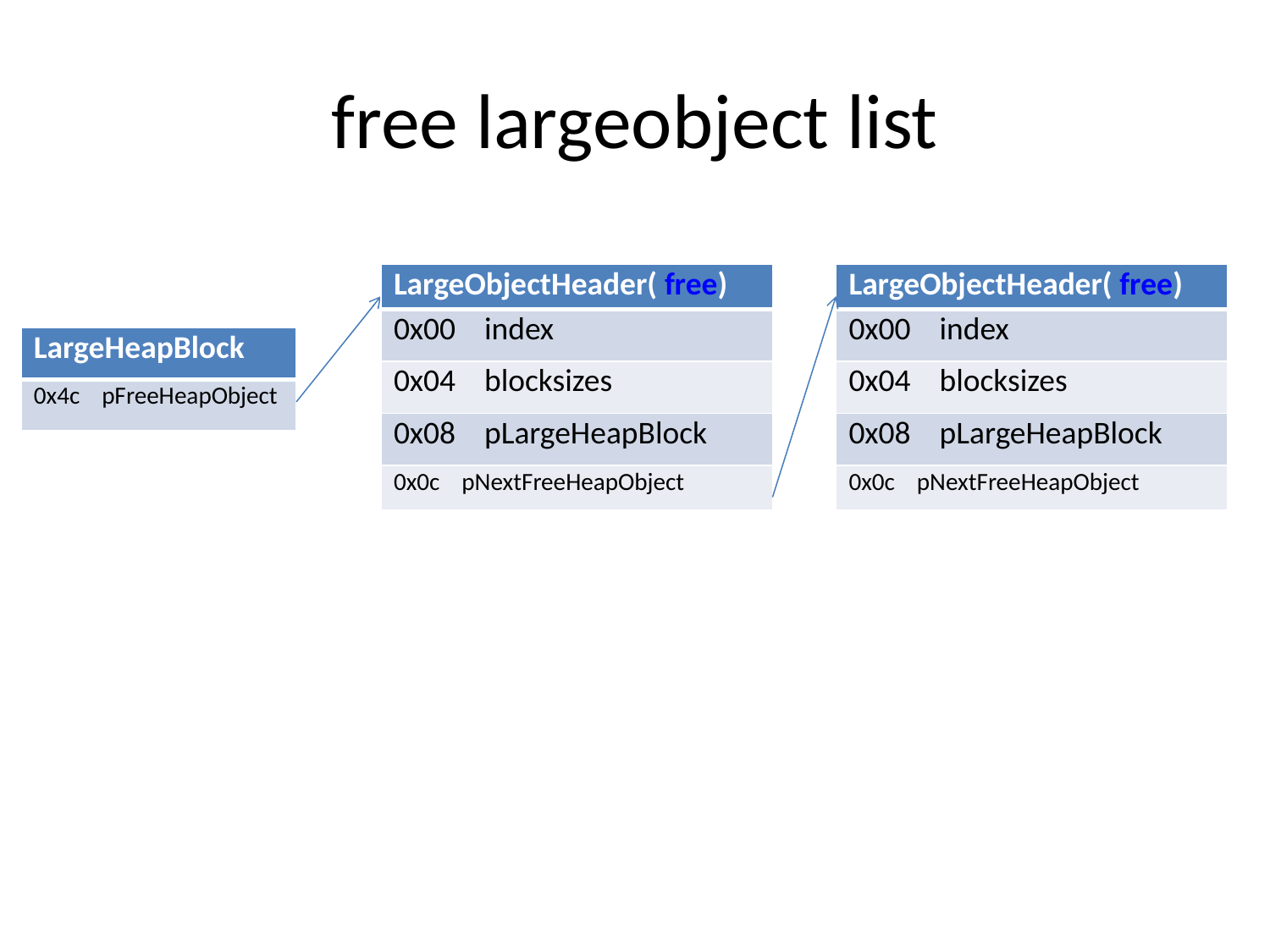

# free largeobject list
| LargeObjectHeader( free) |
| --- |
| 0x00 index |
| 0x04 blocksizes |
| 0x08 pLargeHeapBlock |
| 0x0c pNextFreeHeapObject |
| LargeObjectHeader( free) |
| --- |
| 0x00 index |
| 0x04 blocksizes |
| 0x08 pLargeHeapBlock |
| 0x0c pNextFreeHeapObject |
| LargeHeapBlock |
| --- |
| 0x4c pFreeHeapObject |